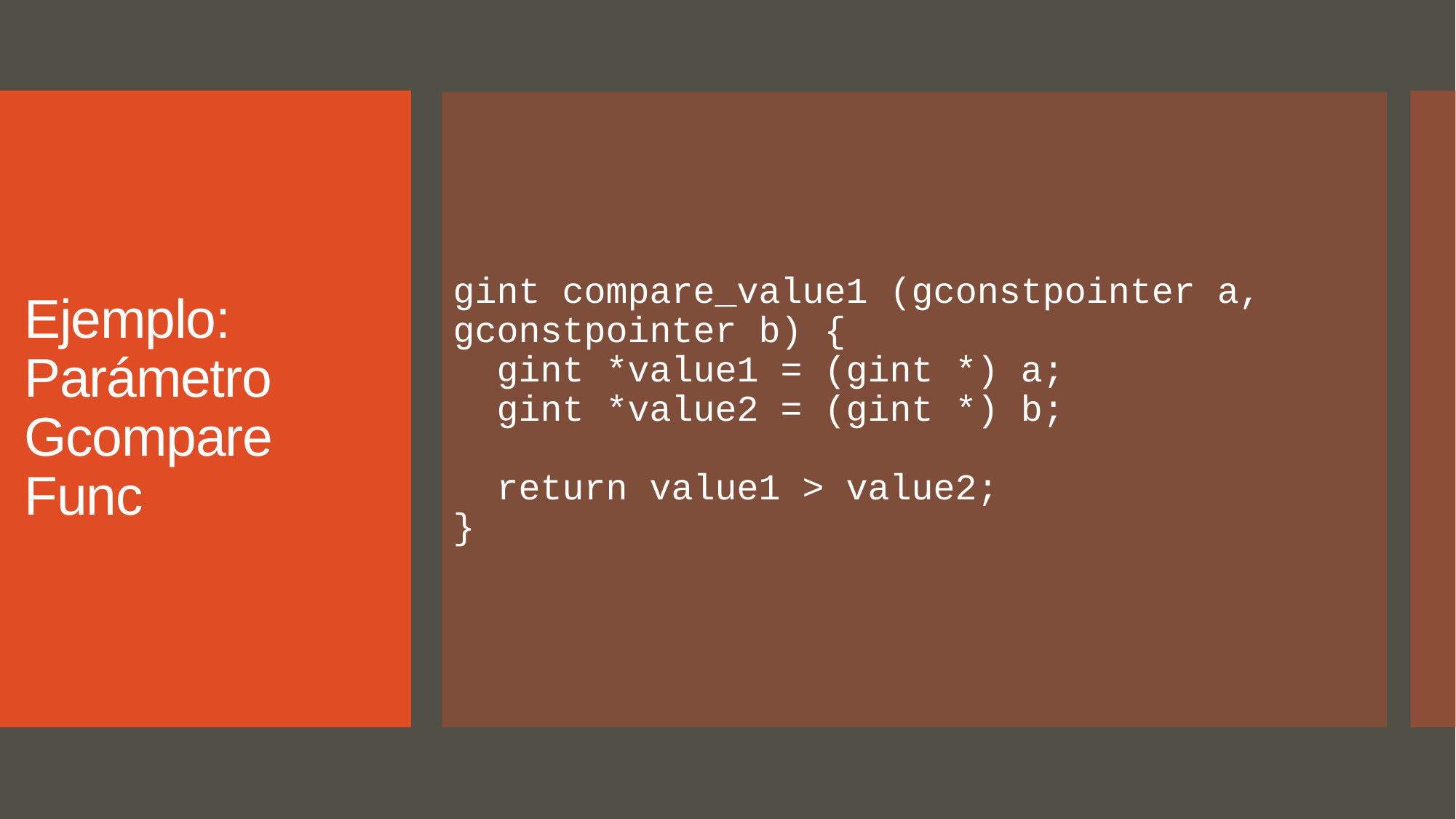

gint compare_value1 (gconstpointer a, gconstpointer b) {
  gint *value1 = (gint *) a;
  gint *value2 = (gint *) b;

  return value1 > value2;
}
# Ejemplo: Parámetro Gcompare Func